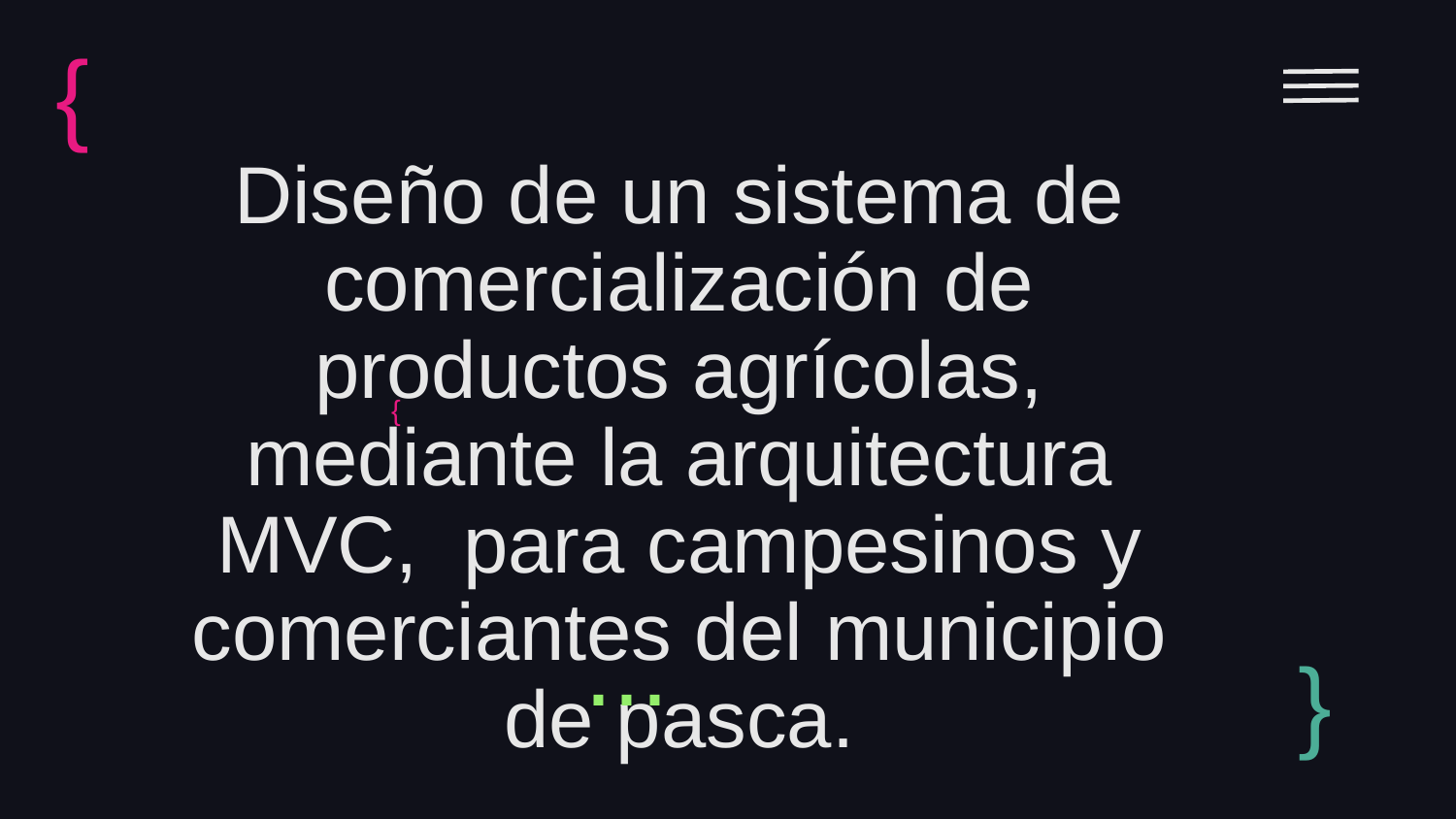

{
# Diseño de un sistema de comercialización de productos agrícolas, mediante la arquitectura MVC,  para campesinos y comerciantes del municipio de pasca.
{
}
...